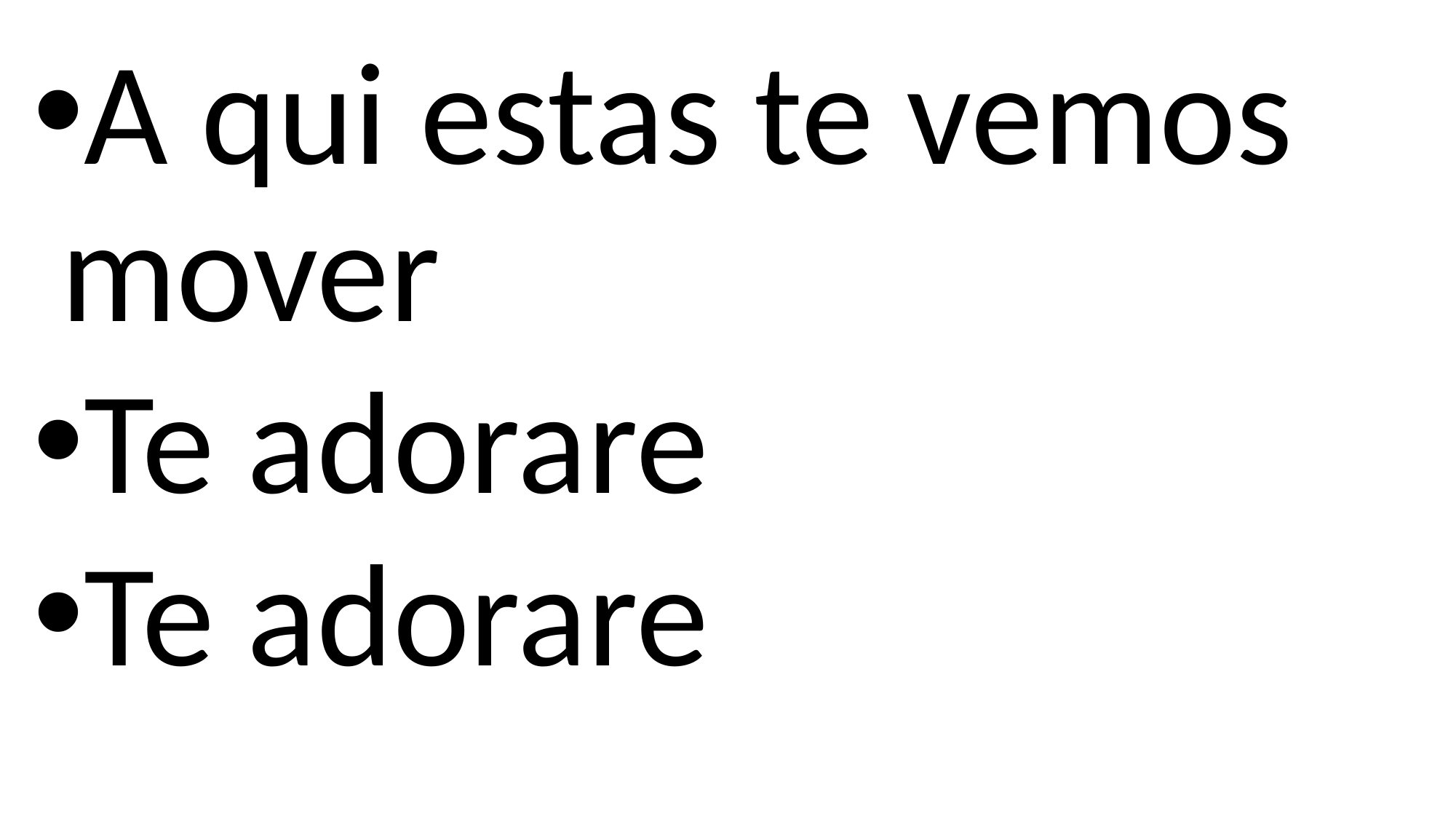

A qui estas te vemos mover
Te adorare
Te adorare